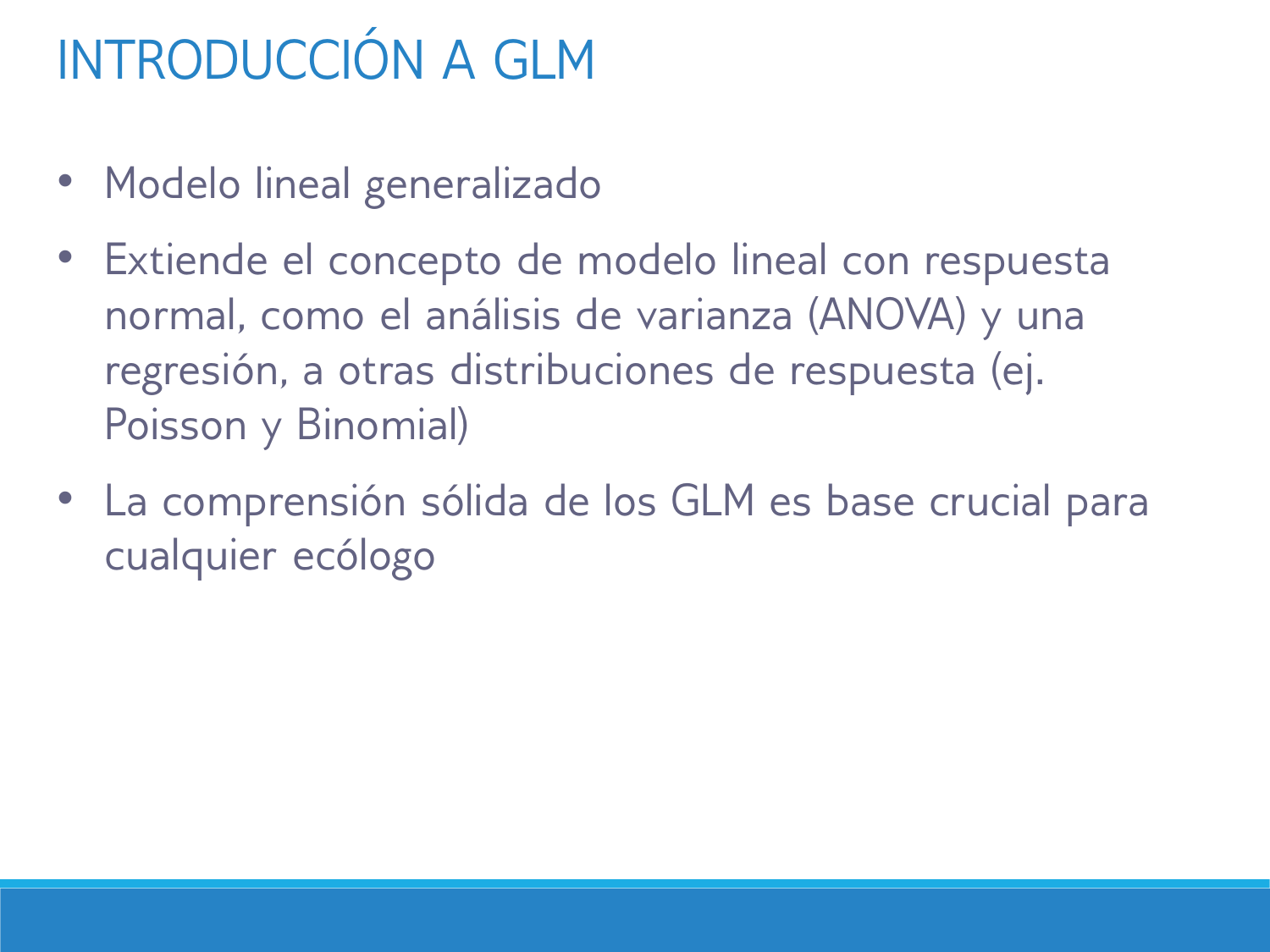

INTRODUCCIÓN A GLM
Modelo lineal generalizado
Extiende el concepto de modelo lineal con respuesta normal, como el análisis de varianza (ANOVA) y una regresión, a otras distribuciones de respuesta (ej. Poisson y Binomial)
La comprensión sólida de los GLM es base crucial para cualquier ecólogo